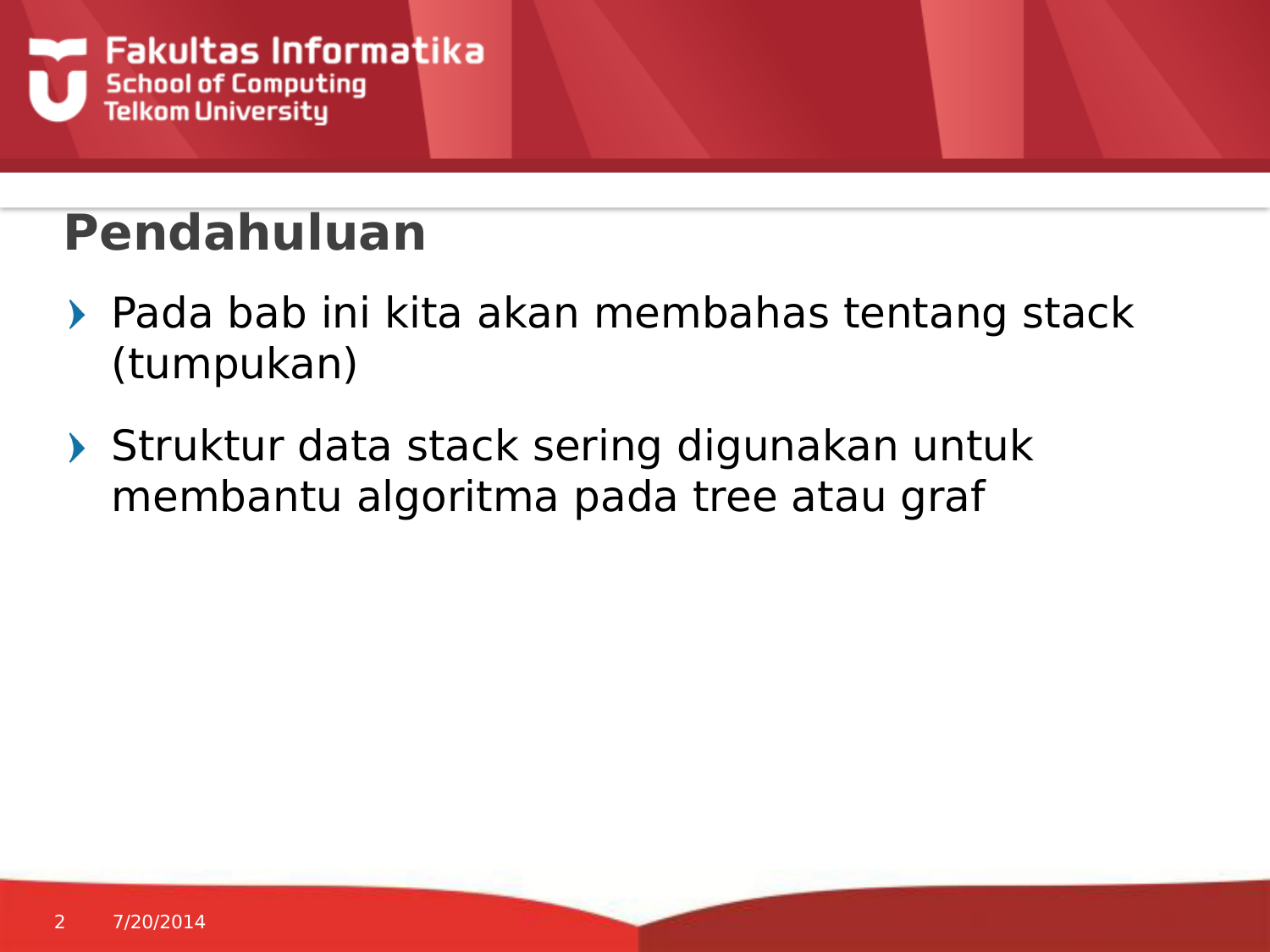

# Pendahuluan
Pada bab ini kita akan membahas tentang stack (tumpukan)
Struktur data stack sering digunakan untuk membantu algoritma pada tree atau graf

2
7/20/2014